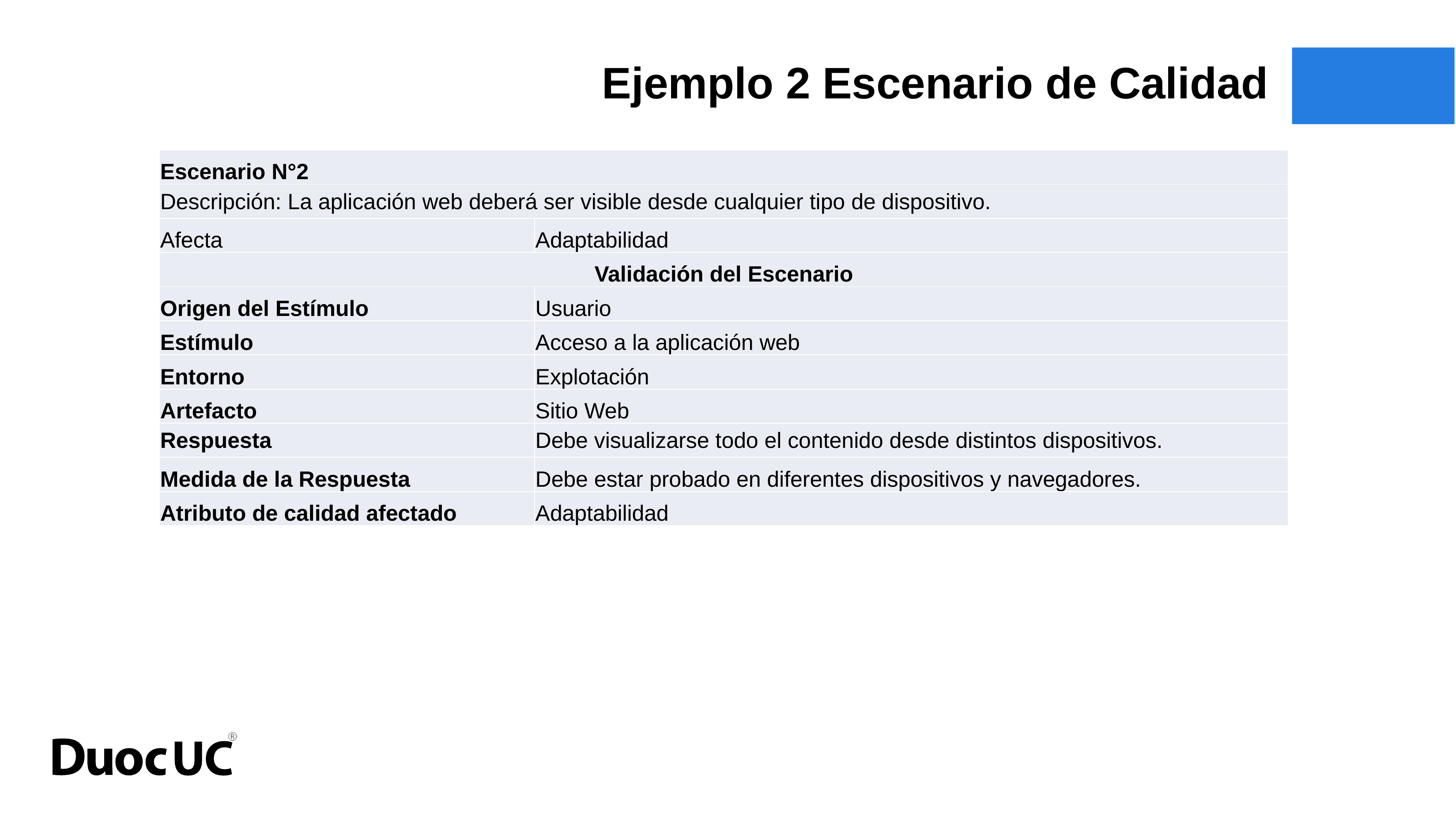

Ejemplo 2 Escenario de Calidad
| Escenario N°2 |  |
| --- | --- |
| Descripción: La aplicación web deberá ser visible desde cualquier tipo de dispositivo. |  |
| Afecta | Adaptabilidad |
| Validación del Escenario |  |
| Origen del Estímulo | Usuario |
| Estímulo | Acceso a la aplicación web |
| Entorno | Explotación |
| Artefacto | Sitio Web |
| Respuesta | Debe visualizarse todo el contenido desde distintos dispositivos. |
| Medida de la Respuesta | Debe estar probado en diferentes dispositivos y navegadores. |
| Atributo de calidad afectado | Adaptabilidad |